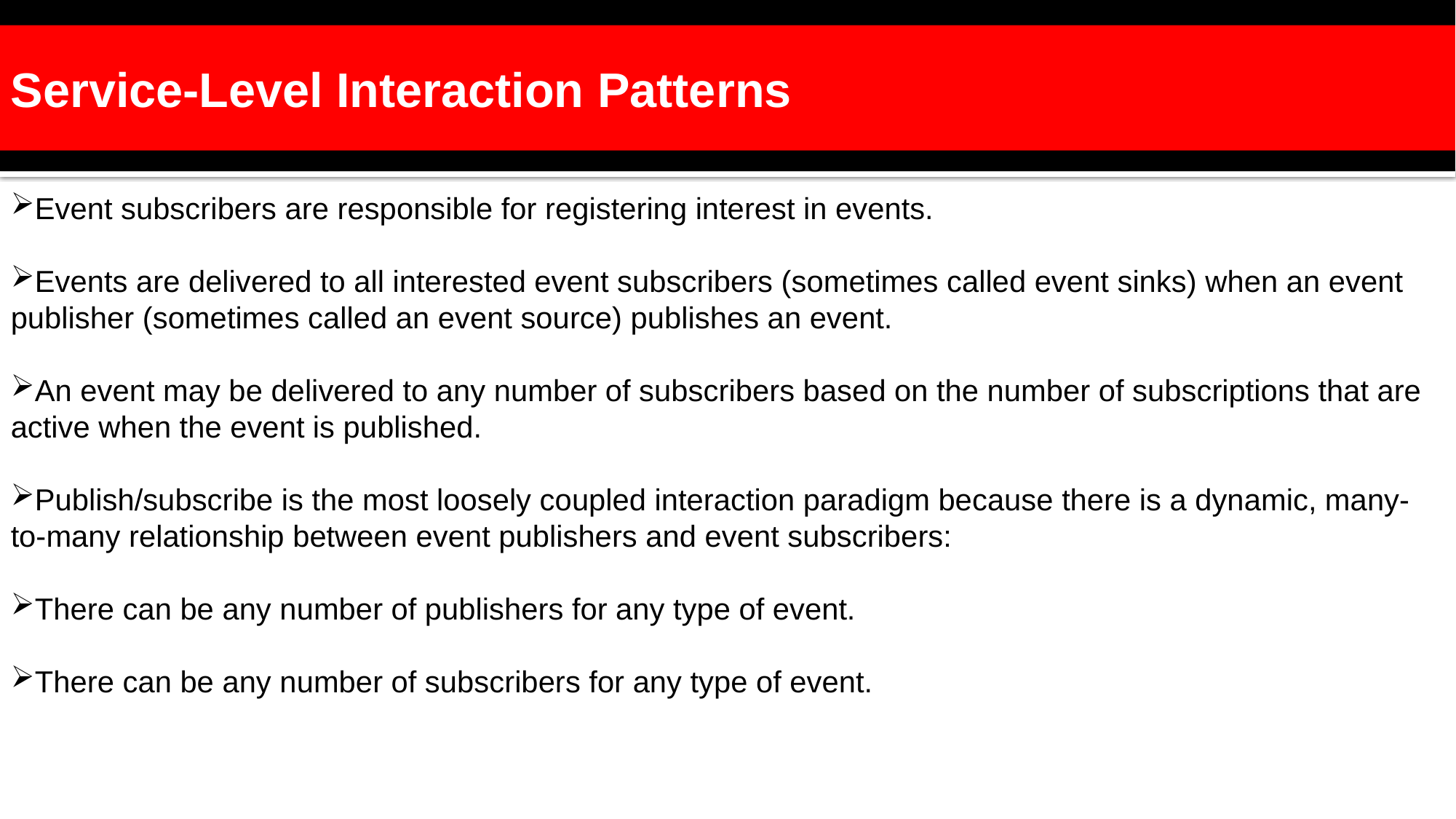

Service-Level Interaction Patterns
Event subscribers are responsible for registering interest in events.

Events are delivered to all interested event subscribers (sometimes called event sinks) when an event publisher (sometimes called an event source) publishes an event.

An event may be delivered to any number of subscribers based on the number of subscriptions that are active when the event is published.

Publish/subscribe is the most loosely coupled interaction paradigm because there is a dynamic, many-to-many relationship between event publishers and event subscribers:

There can be any number of publishers for any type of event.

There can be any number of subscribers for any type of event.